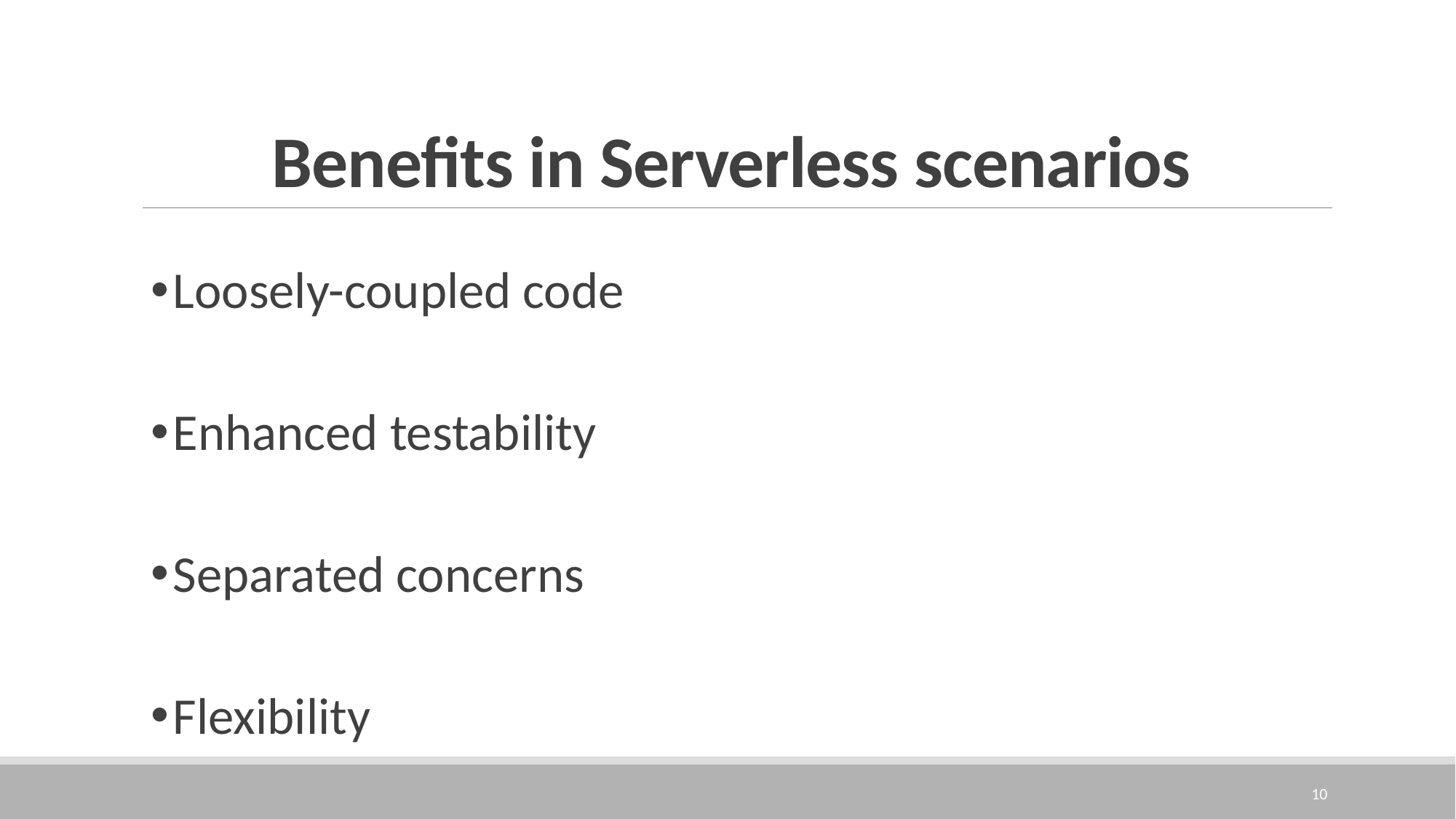

# Benefits in Serverless scenarios
Loosely-coupled code

Enhanced testability

Separated concerns

Flexibility

10